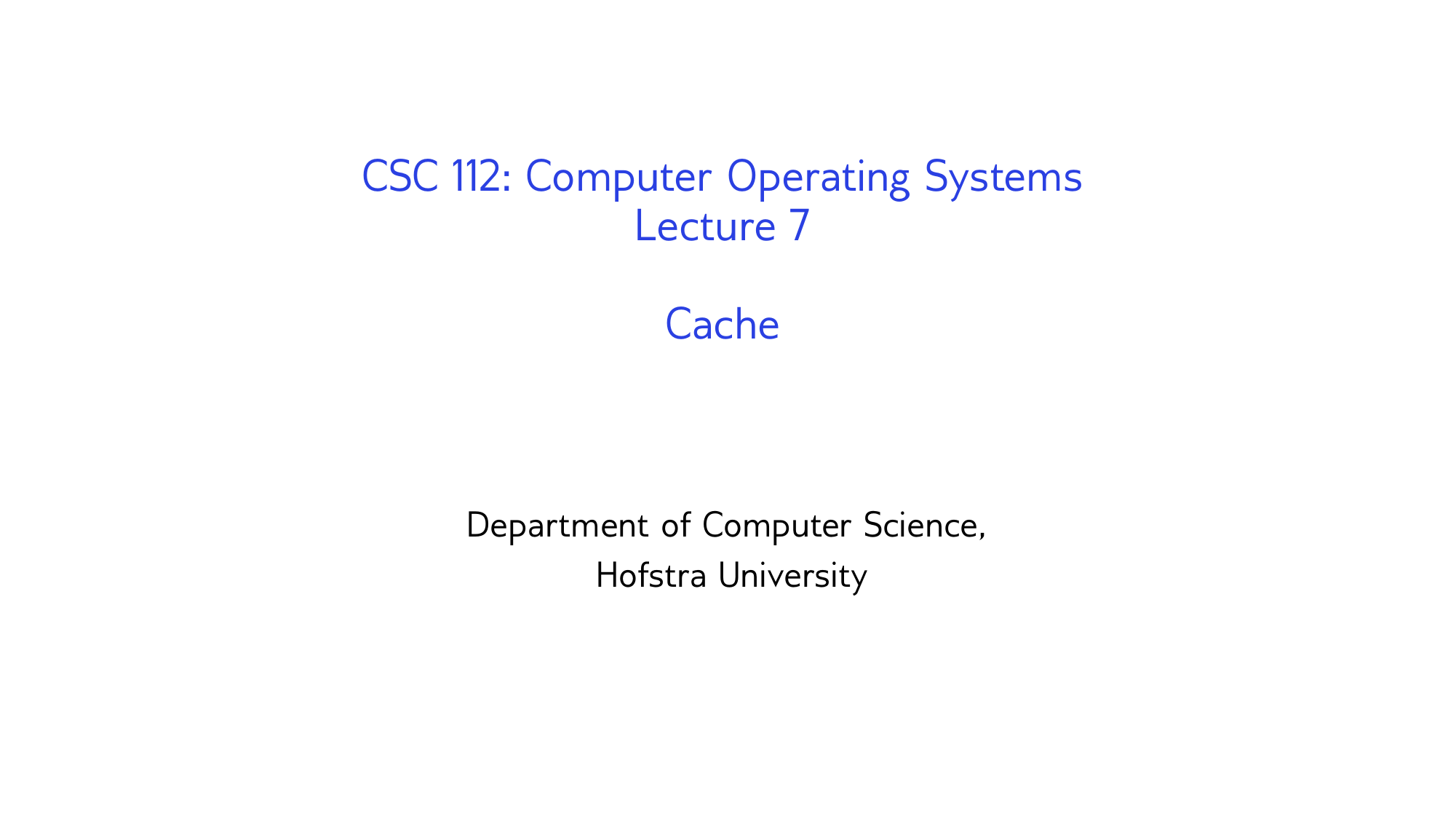

# CSC 112: Computer Operating Systems Lecture 7 Cache
Department of Computer Science,
Hofstra University